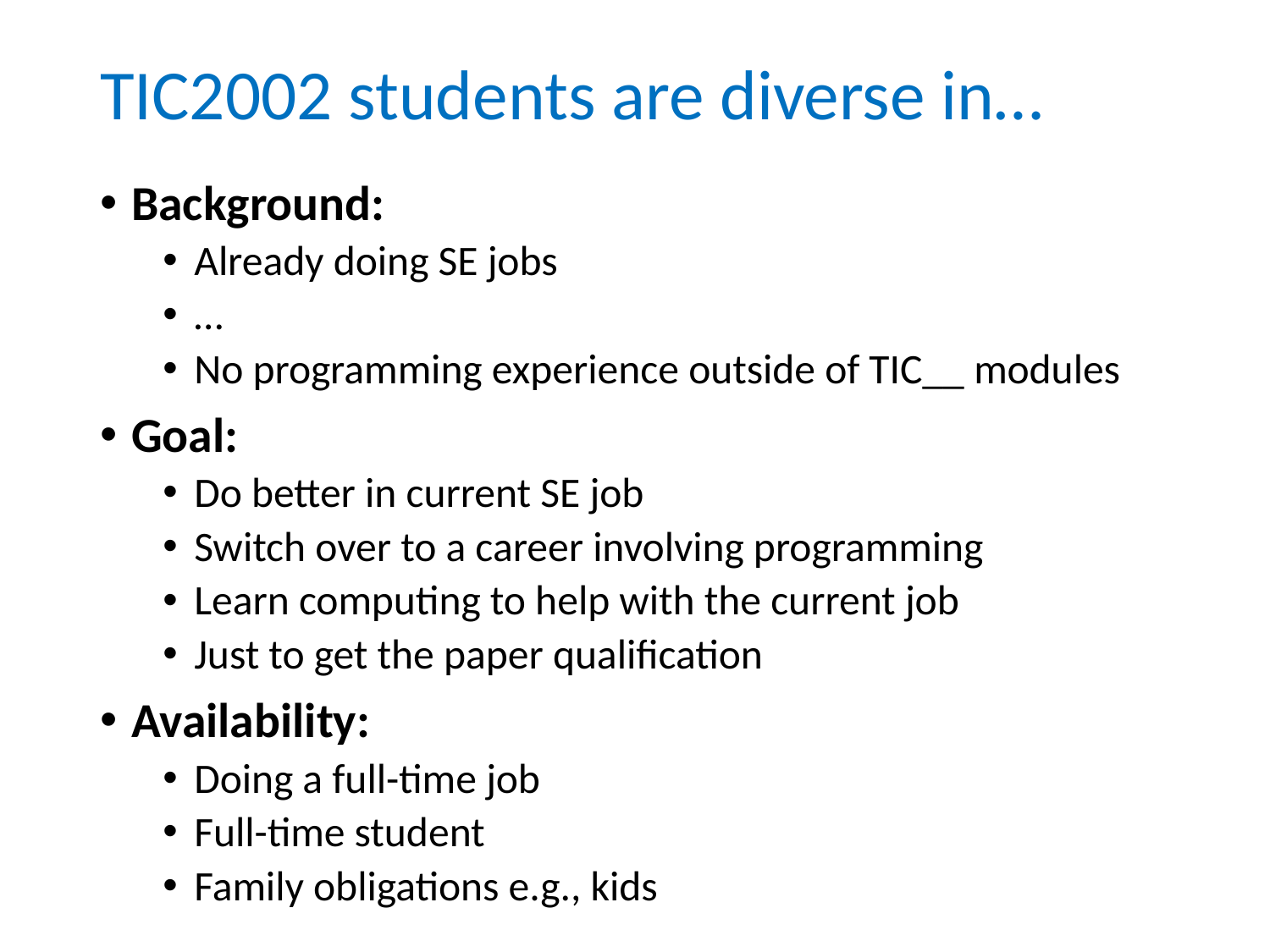

# TIC2002 students are diverse in…
Background:
Already doing SE jobs
…
No programming experience outside of TIC__ modules
Goal:
Do better in current SE job
Switch over to a career involving programming
Learn computing to help with the current job
Just to get the paper qualification
Availability:
Doing a full-time job
Full-time student
Family obligations e.g., kids